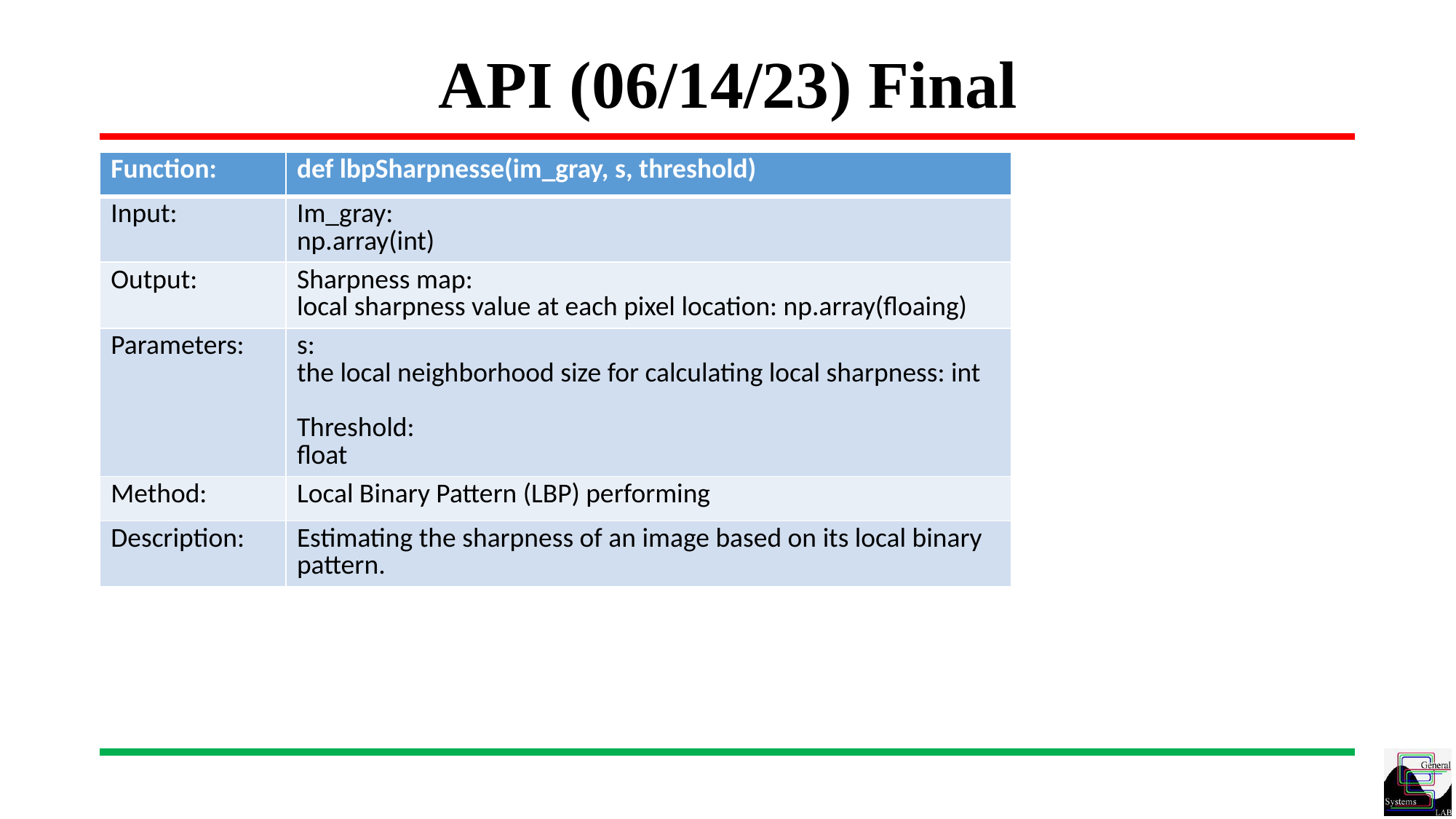

# API (06/14/23) Final
| Function: | def lbpSharpnesse(im\_gray, s, threshold) |
| --- | --- |
| Input: | Im\_gray: np.array(int) |
| Output: | Sharpness map: local sharpness value at each pixel location: np.array(floaing) |
| Parameters: | s: the local neighborhood size for calculating local sharpness: int Threshold: float |
| Method: | Local Binary Pattern (LBP) performing |
| Description: | Estimating the sharpness of an image based on its local binary pattern. |